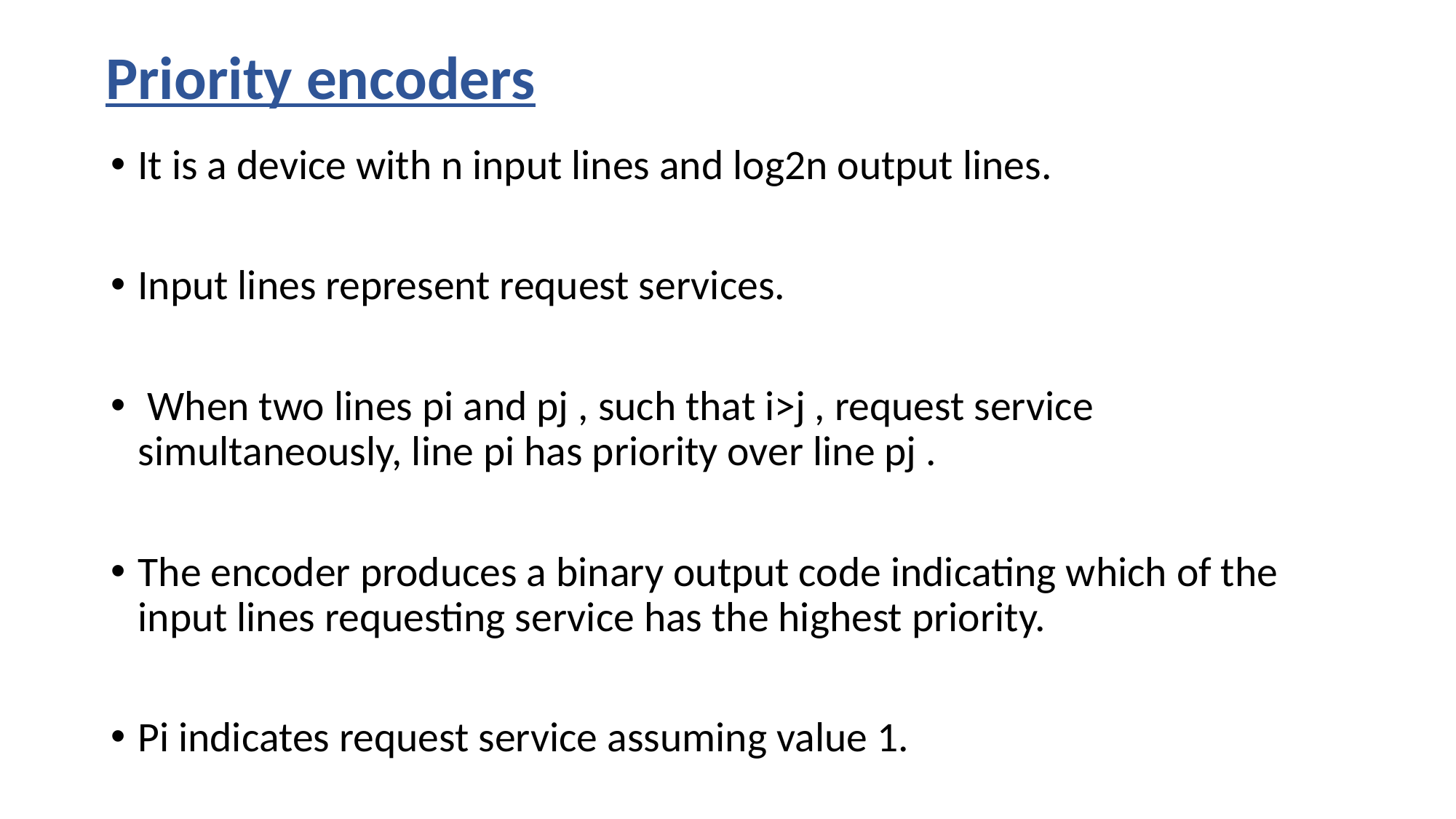

# Priority encoders
It is a device with n input lines and log2n output lines.

Input lines represent request services.

 When two lines pi and pj , such that i>j , request service simultaneously, line pi has priority over line pj .

The encoder produces a binary output code indicating which of the input lines requesting service has the highest priority.

Pi indicates request service assuming value 1.